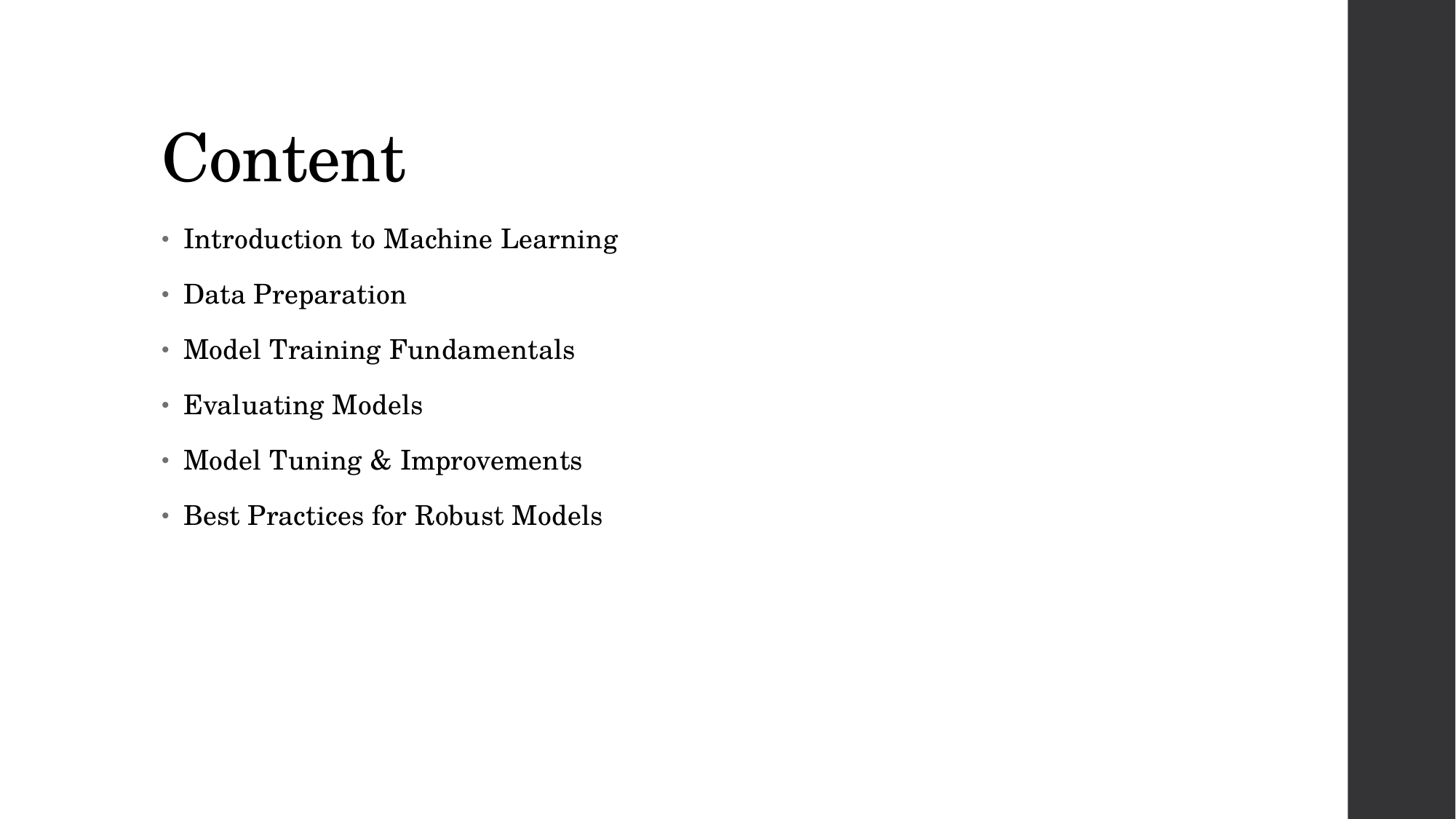

# Content
Introduction to Machine Learning
Data Preparation
Model Training Fundamentals
Evaluating Models
Model Tuning & Improvements
Best Practices for Robust Models